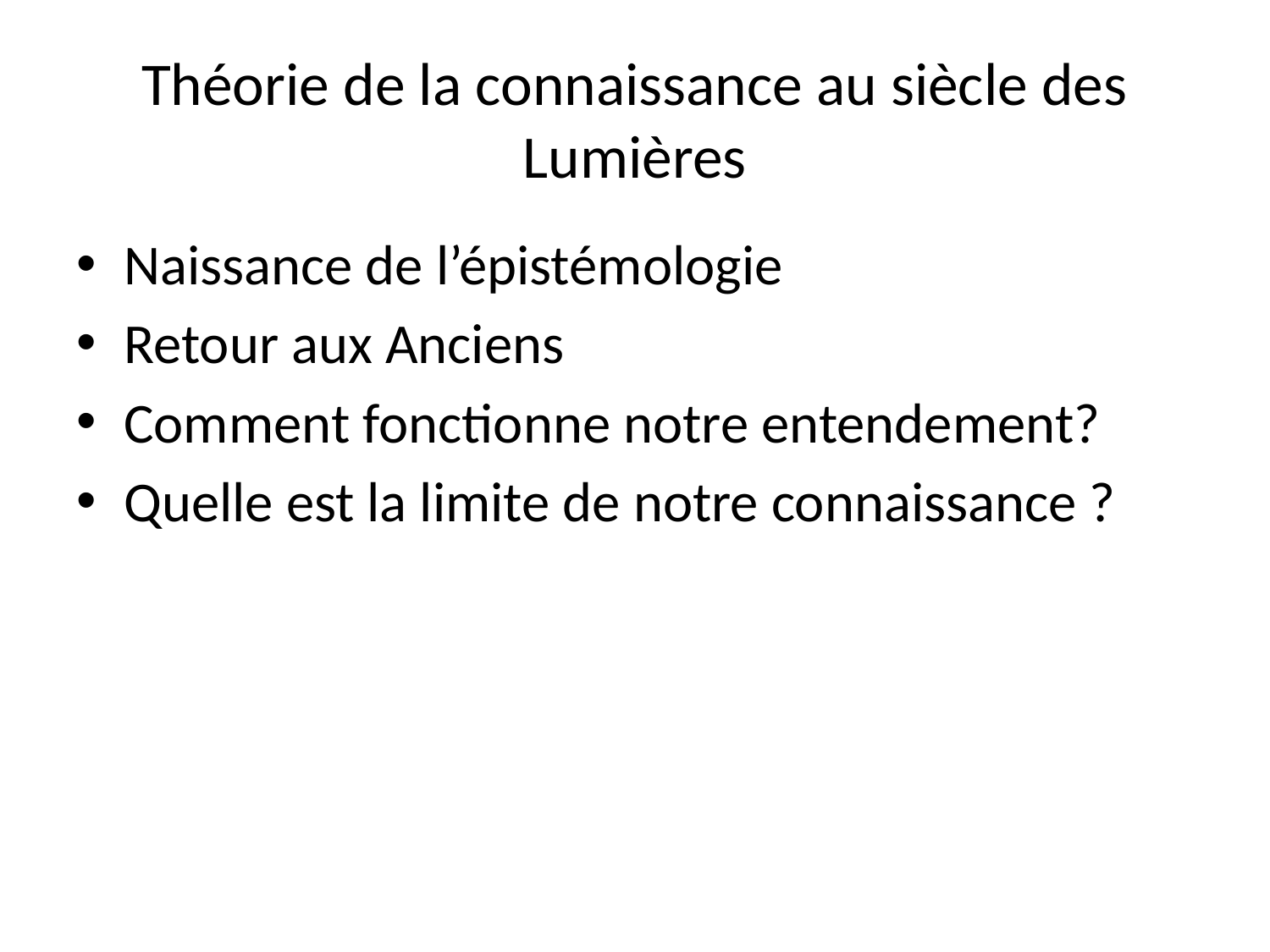

# Théorie de la connaissance au siècle des Lumières
Naissance de l’épistémologie
Retour aux Anciens
Comment fonctionne notre entendement?
Quelle est la limite de notre connaissance ?